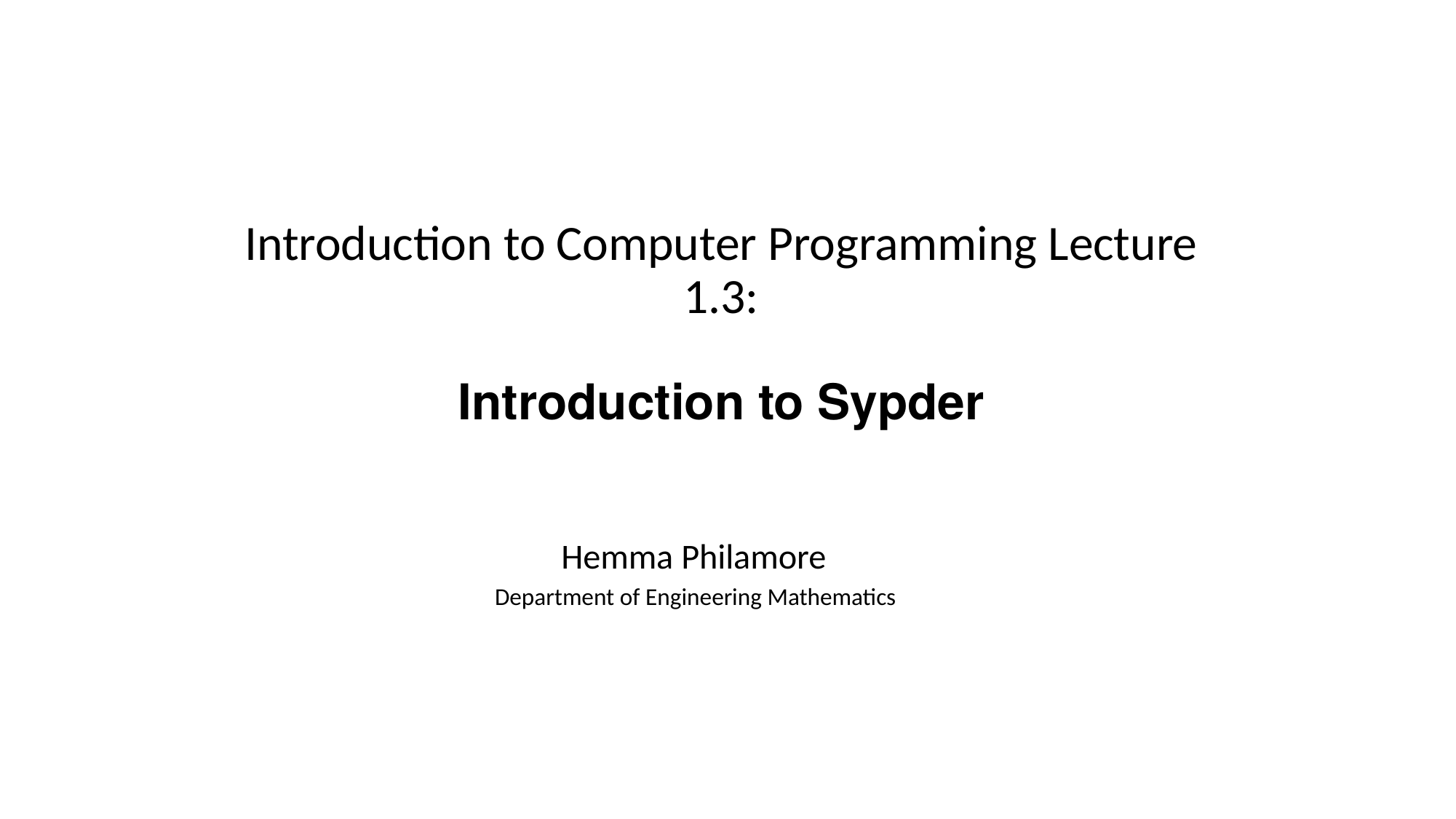

# Introduction to Computer Programming Lecture 1.3:

Introduction to Sypder
Hemma Philamore

Department of Engineering Mathematics